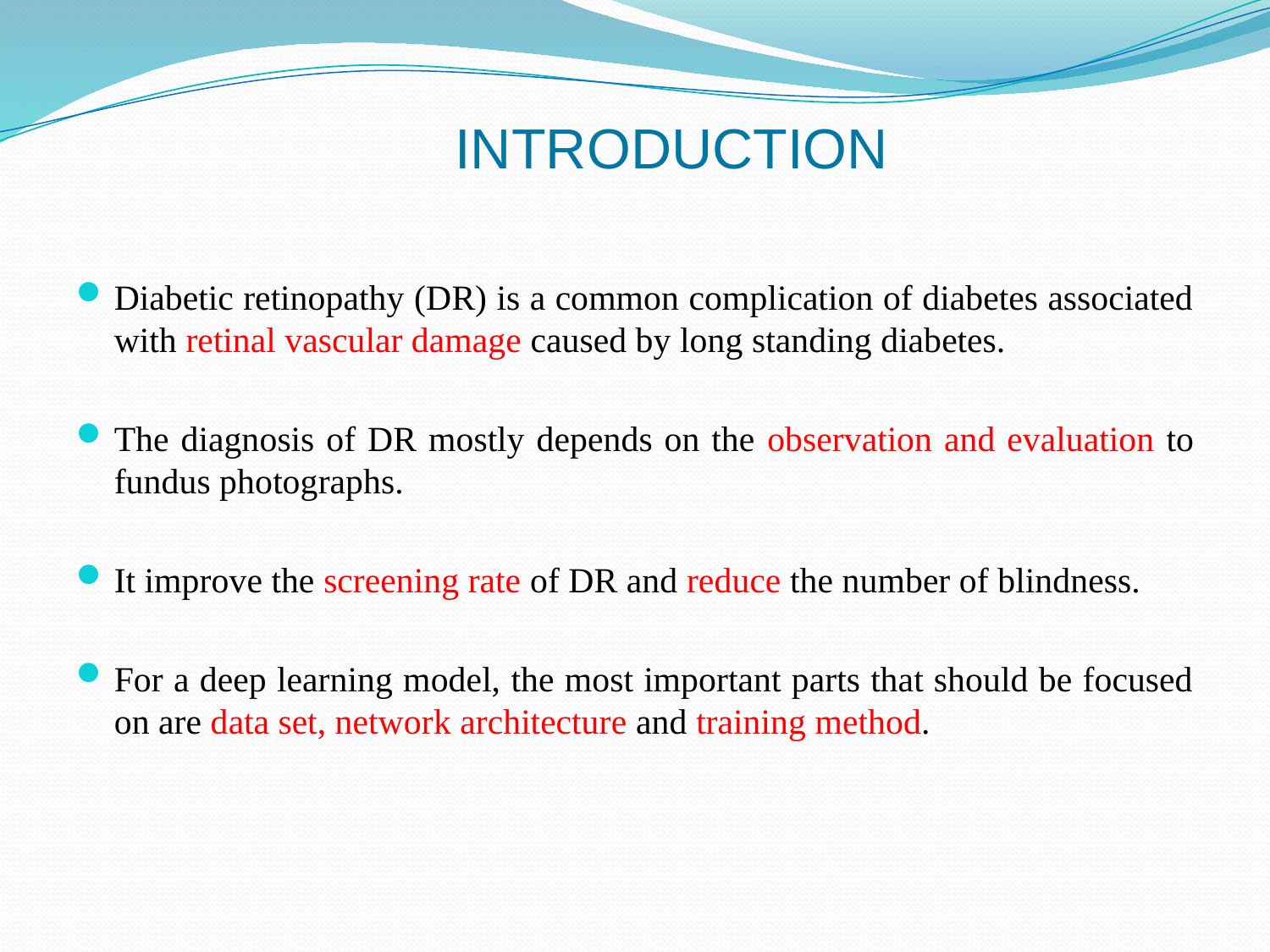

# INTRODUCTION
Diabetic retinopathy (DR) is a common complication of diabetes associated with retinal vascular damage caused by long standing diabetes.

The diagnosis of DR mostly depends on the observation and evaluation to fundus photographs.

It improve the screening rate of DR and reduce the number of blindness.

For a deep learning model, the most important parts that should be focused on are data set, network architecture and training method.